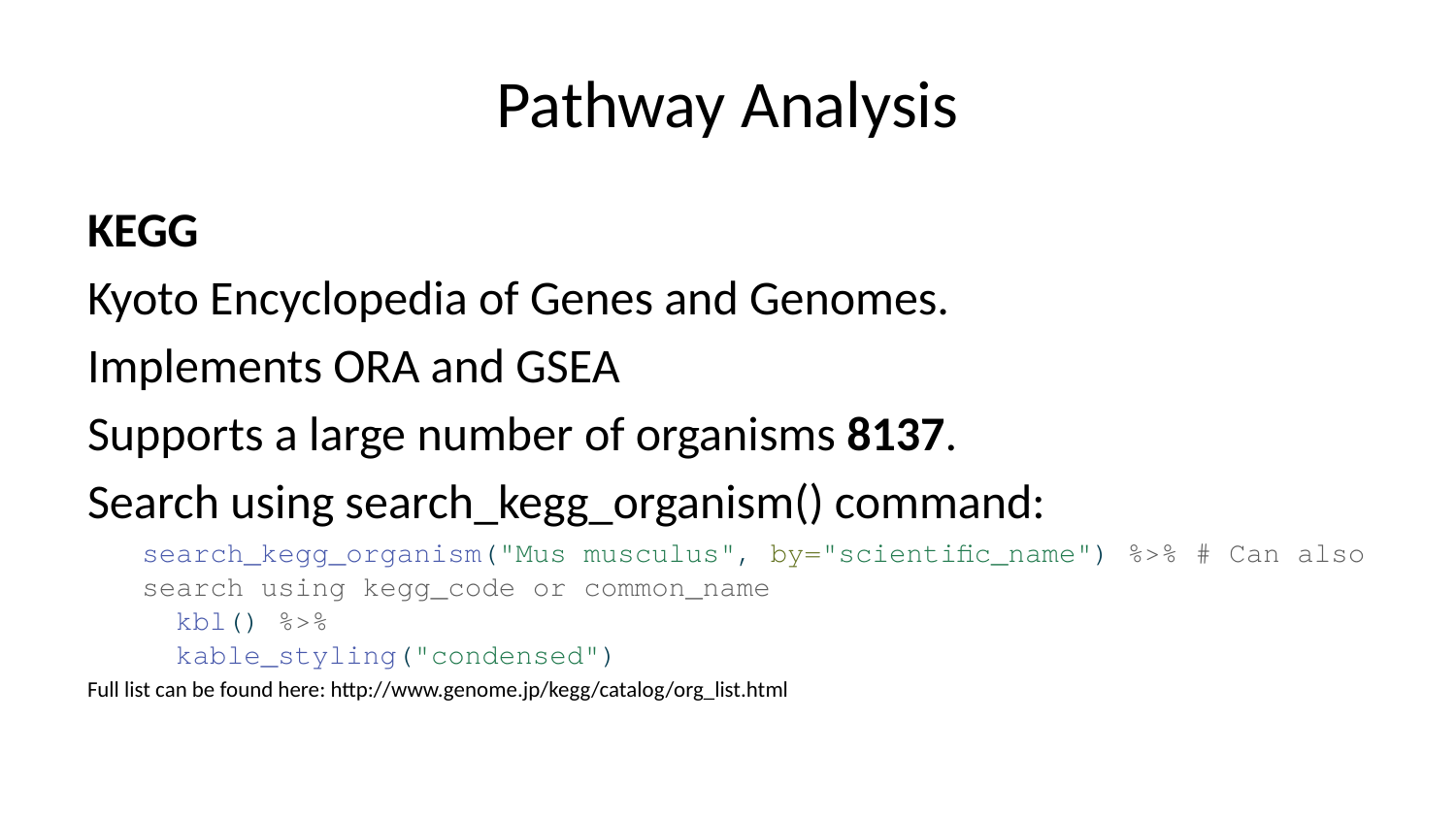

# Pathway Analysis
KEGG
Kyoto Encyclopedia of Genes and Genomes.
Implements ORA and GSEA
Supports a large number of organisms 8137.
Search using search_kegg_organism() command:
search_kegg_organism("Mus musculus", by="scientific_name") %>% # Can also search using kegg_code or common_name
  kbl() %>%
  kable_styling("condensed")
Full list can be found here: http://www.genome.jp/kegg/catalog/org_list.html